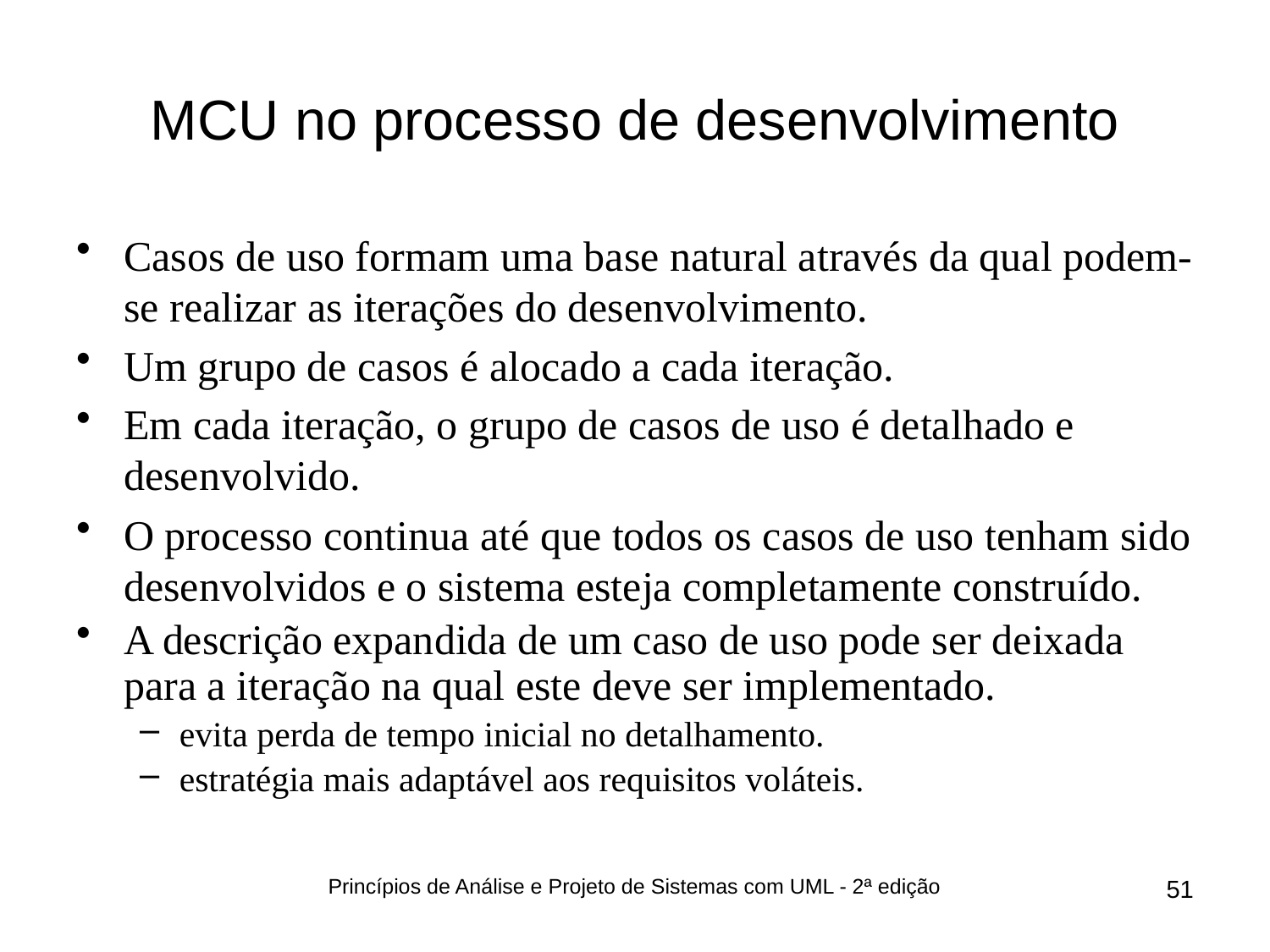

# MCU no processo de desenvolvimento
Casos de uso formam uma base natural através da qual podem-se realizar as iterações do desenvolvimento.
Um grupo de casos é alocado a cada iteração.
Em cada iteração, o grupo de casos de uso é detalhado e desenvolvido.
O processo continua até que todos os casos de uso tenham sido desenvolvidos e o sistema esteja completamente construído.
A descrição expandida de um caso de uso pode ser deixada para a iteração na qual este deve ser implementado.
evita perda de tempo inicial no detalhamento.
estratégia mais adaptável aos requisitos voláteis.
Princípios de Análise e Projeto de Sistemas com UML - 2ª edição
51